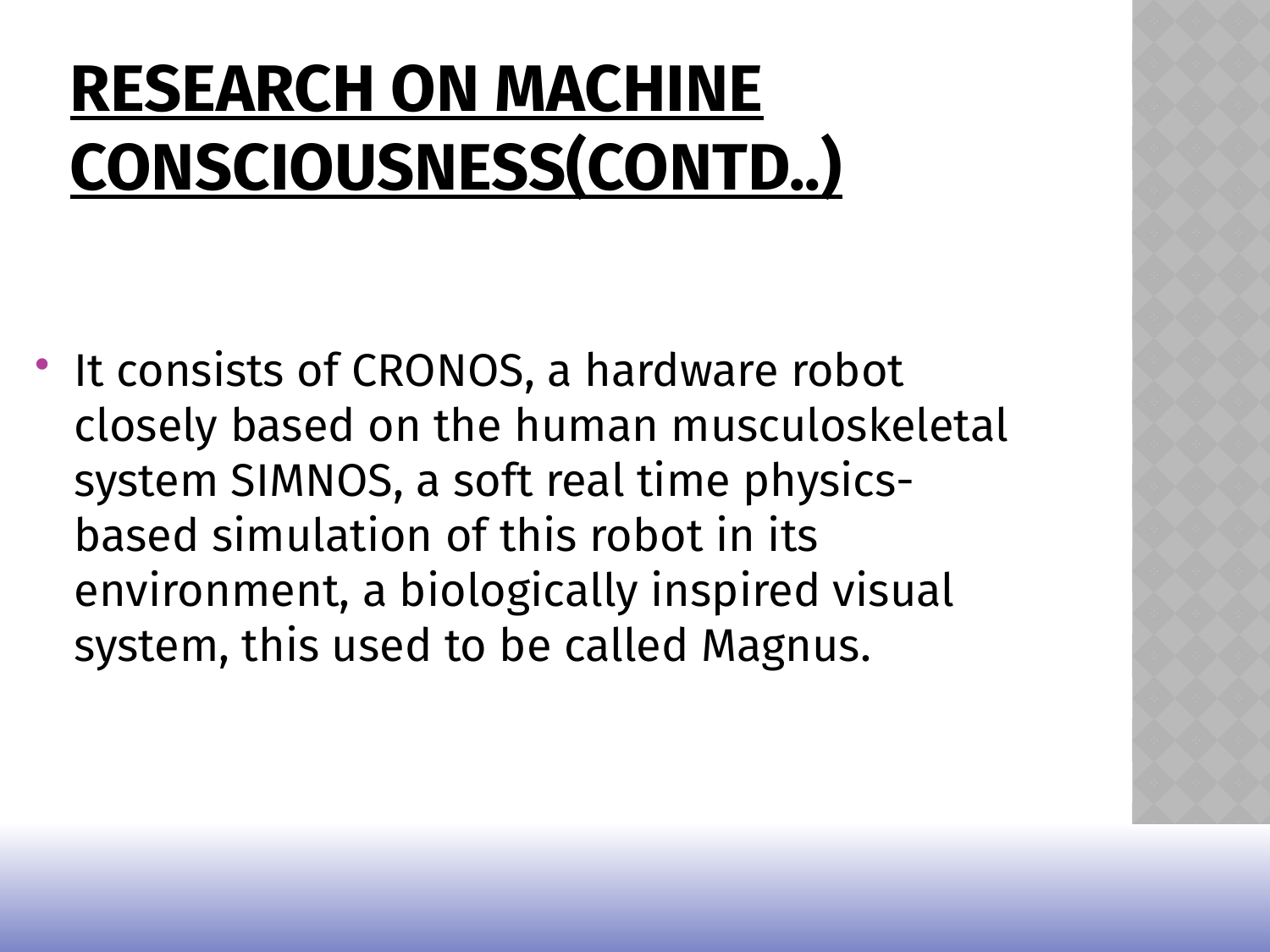

# Research on Machine Consciousness(CONTD..)

It consists of CRONOS, a hardware robot closely based on the human musculoskeletal system SIMNOS, a soft real time physics-based simulation of this robot in its environment, a biologically inspired visual system, this used to be called Magnus.